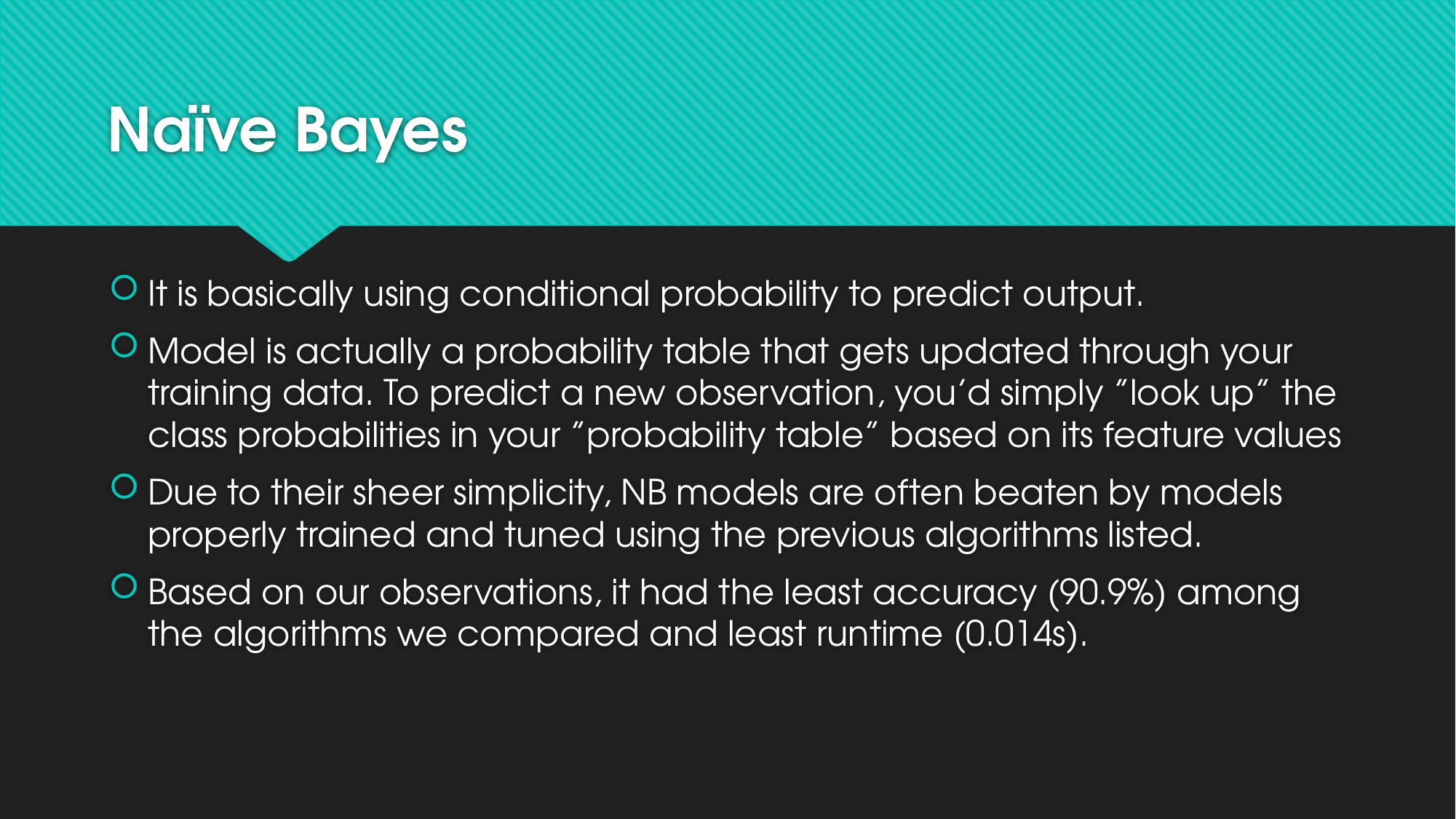

# Naïve Bayes
It is basically using conditional probability to predict output.
Model is actually a probability table that gets updated through your training data. To predict a new observation, you’d simply ”look up” the class probabilities in your ”probability table” based on its feature values
Due to their sheer simplicity, NB models are often beaten by models properly trained and tuned using the previous algorithms listed.
Based on our observations, it had the least accuracy (90.9%) among the algorithms we compared and least runtime (0.014s).